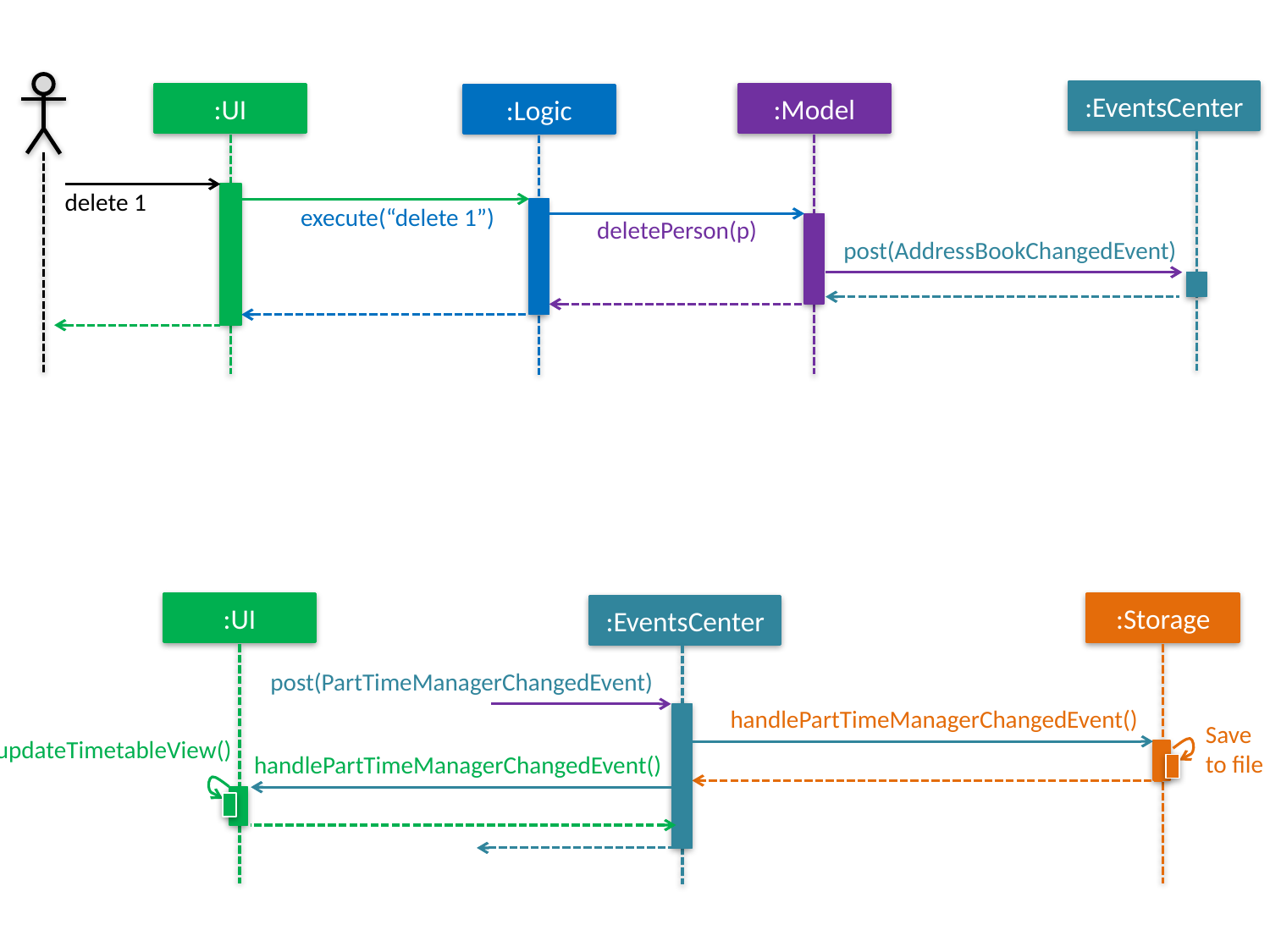

:EventsCenter
:UI
:Model
:Logic

delete 1

execute(“delete 1”)

deletePerson(p)
post(AddressBookChangedEvent)

:UI
:Storage
:EventsCenter
post(PartTimeManagerChangedEvent)
handlePartTimeManagerChangedEvent()

Save
to file
updateTimetableView()

handlePartTimeManagerChangedEvent()